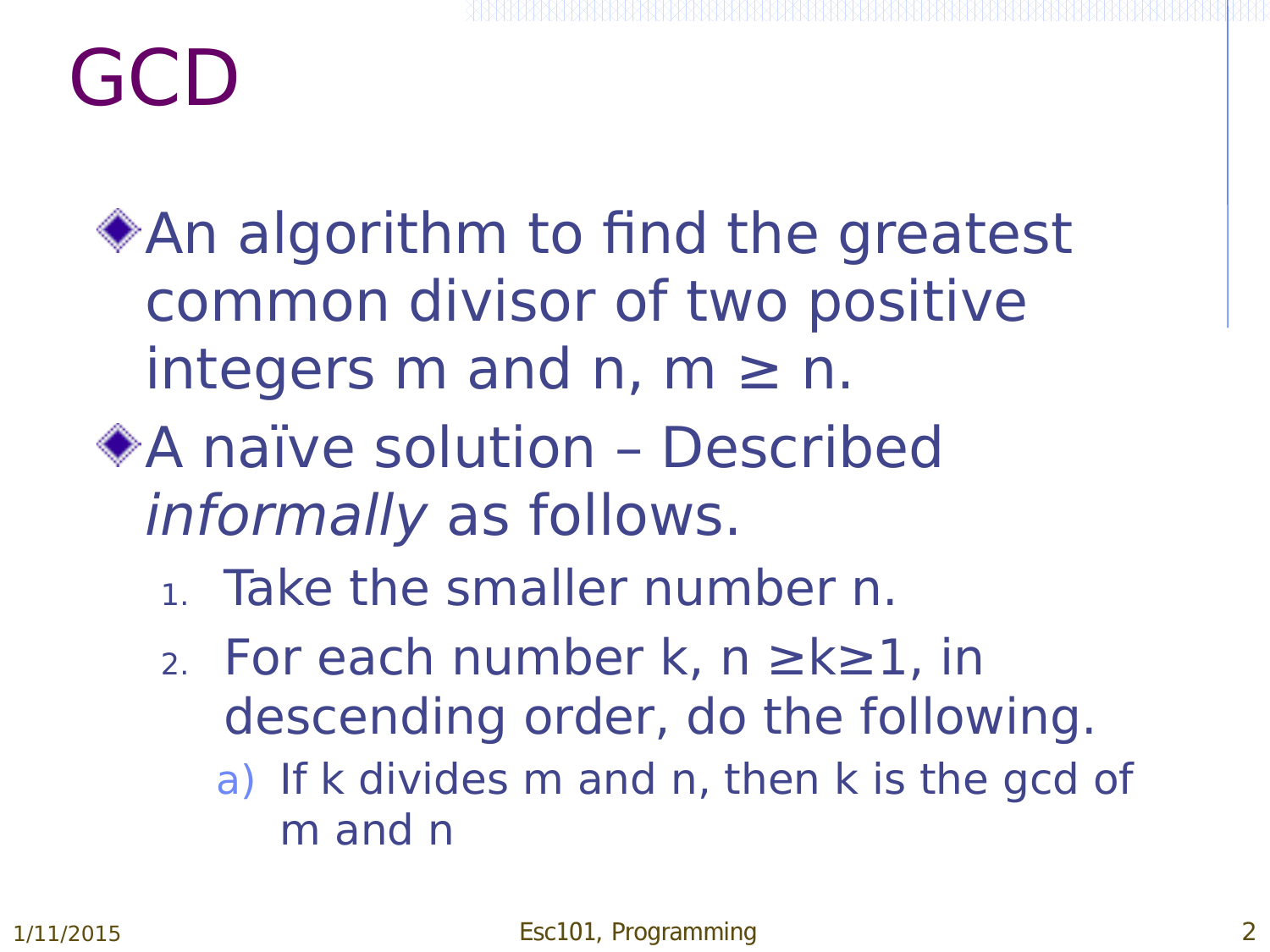

# GCD
An algorithm to find the greatest common divisor of two positive integers m and n, m ≥ n.
A naïve solution – Described informally as follows.
Take the smaller number n.
For each number k, n ≥k≥1, in descending order, do the following.
If k divides m and n, then k is the gcd of m and n

1/11/2015
Esc101, Programming
2